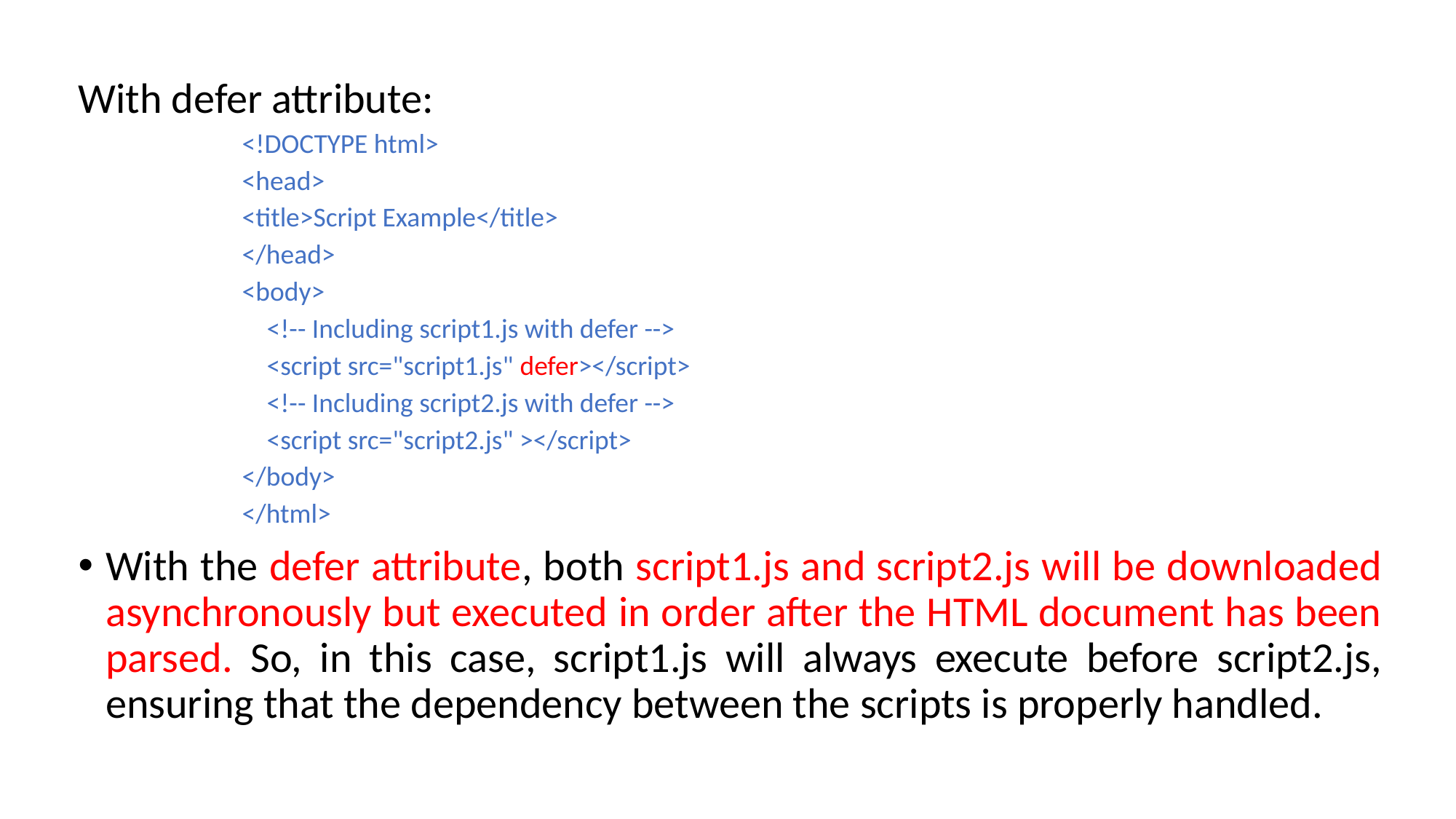

With defer attribute:
<!DOCTYPE html>
<head>
<title>Script Example</title>
</head>
<body>
    <!-- Including script1.js with defer -->
    <script src="script1.js" defer></script>
    <!-- Including script2.js with defer -->
    <script src="script2.js" ></script>
</body>
</html>
With the defer attribute, both script1.js and script2.js will be downloaded asynchronously but executed in order after the HTML document has been parsed. So, in this case, script1.js will always execute before script2.js, ensuring that the dependency between the scripts is properly handled.